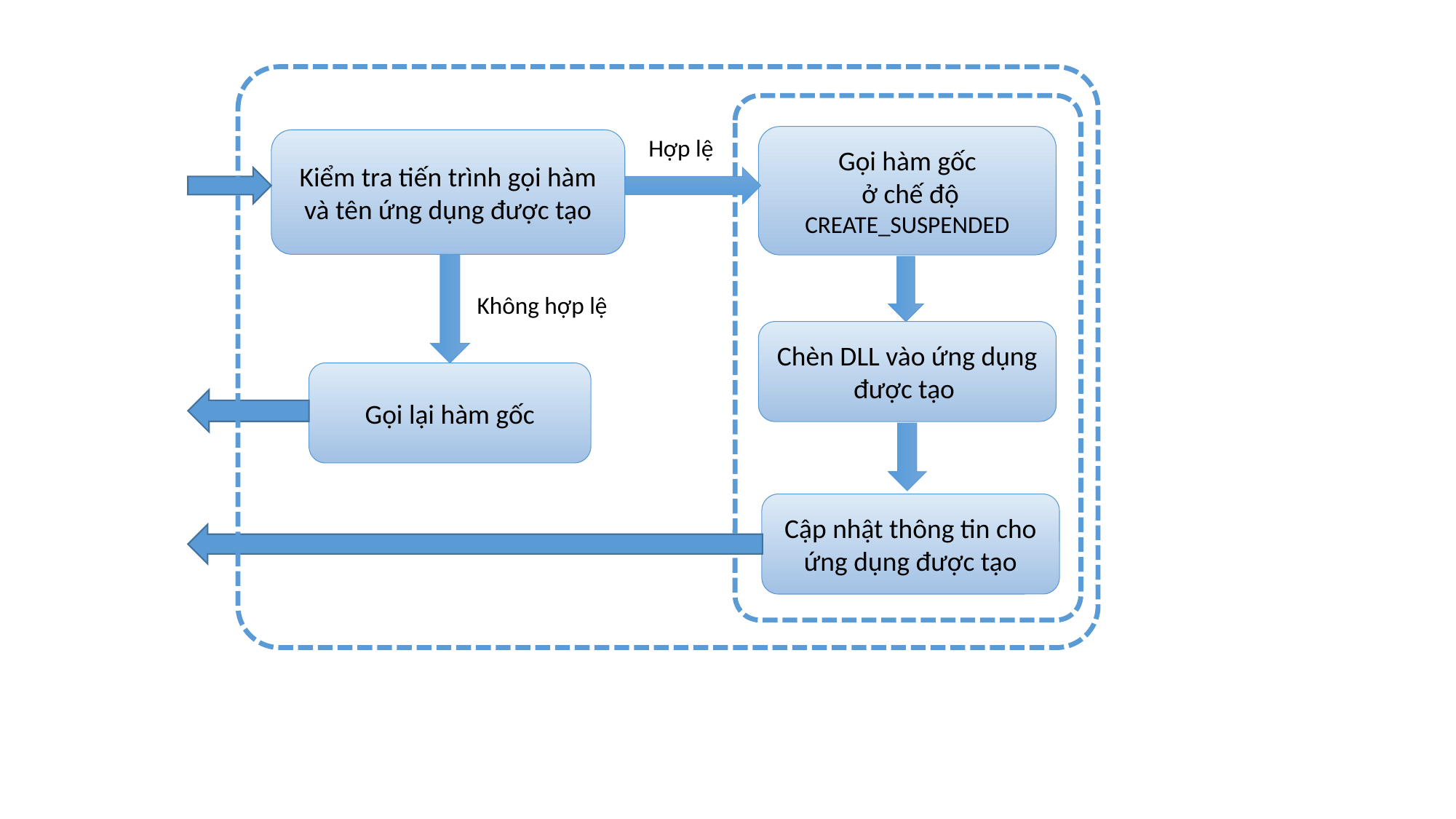

Gọi hàm gốc
 ở chế độ CREATE_SUSPENDED
Hợp lệ
Kiểm tra tiến trình gọi hàm và tên ứng dụng được tạo

Không hợp lệ

Chèn DLL vào ứng dụng được tạo
Gọi lại hàm gốc

Cập nhật thông tin cho ứng dụng được tạo